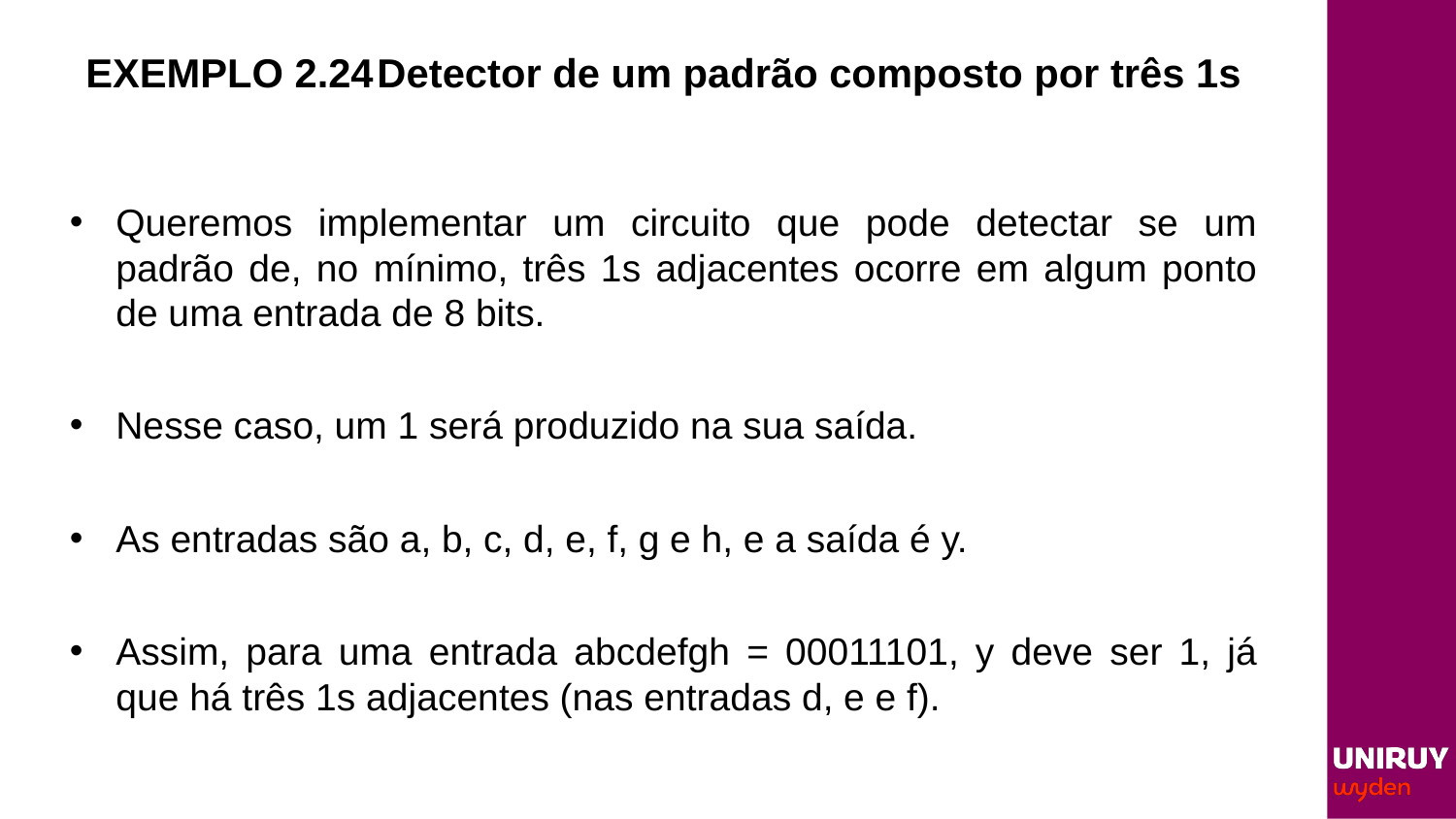

# EXEMPLO 2.24	Detector de um padrão composto por três 1s
Queremos implementar um circuito que pode detectar se um padrão de, no mínimo, três 1s adjacentes ocorre em algum ponto de uma entrada de 8 bits.

Nesse caso, um 1 será produzido na sua saída.

As entradas são a, b, c, d, e, f, g e h, e a saída é y.

Assim, para uma entrada abcdefgh = 00011101, y deve ser 1, já que há três 1s adjacentes (nas entradas d, e e f).